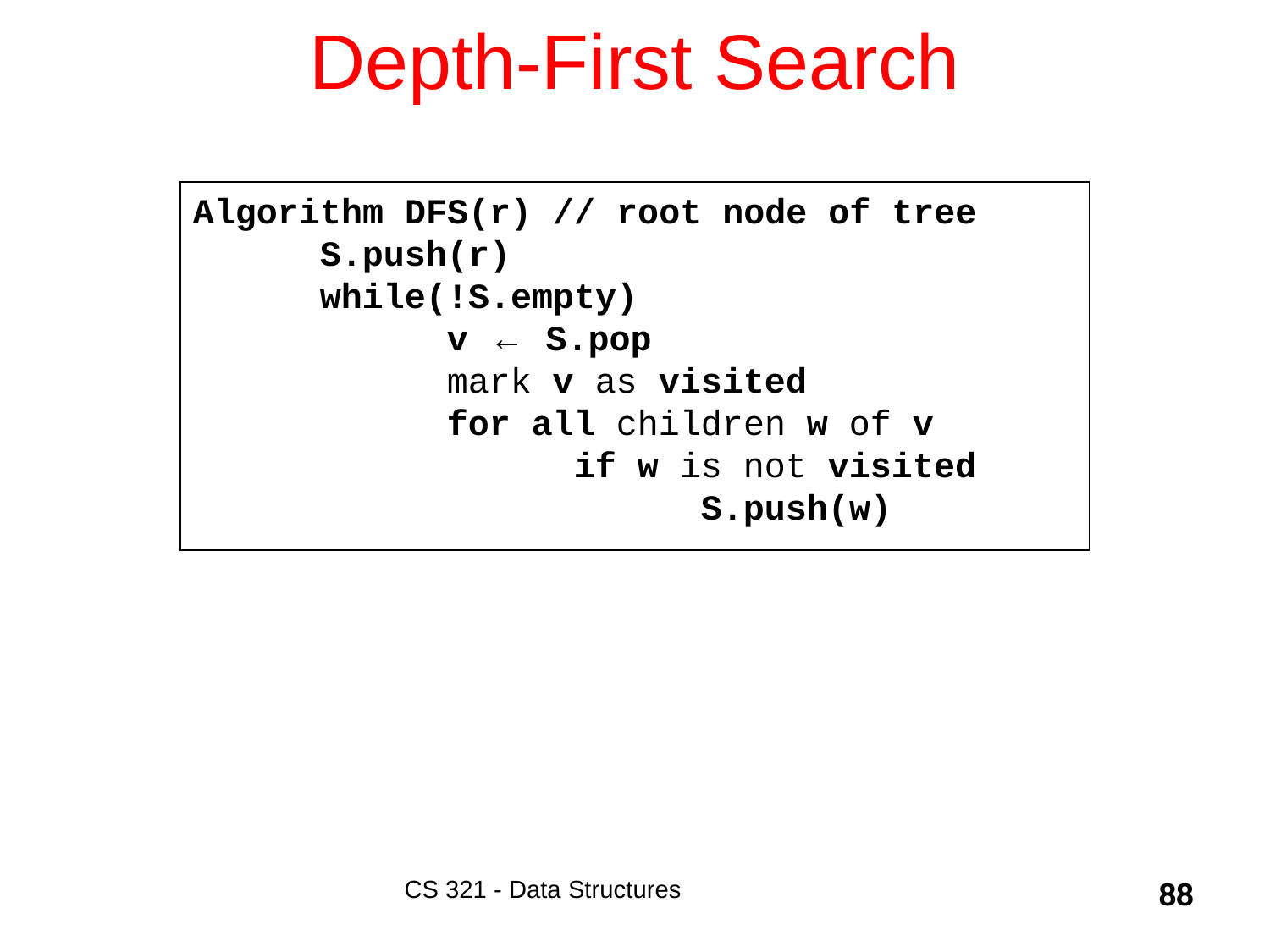

# Depth-First Search
Algorithm DFS(r) // root node of tree
	S.push(r)
	while(!S.empty)
		v ← S.pop
		mark v as visited
		for all children w of v
			if w is not visited
				S.push(w)

CS 321 - Data Structures
88